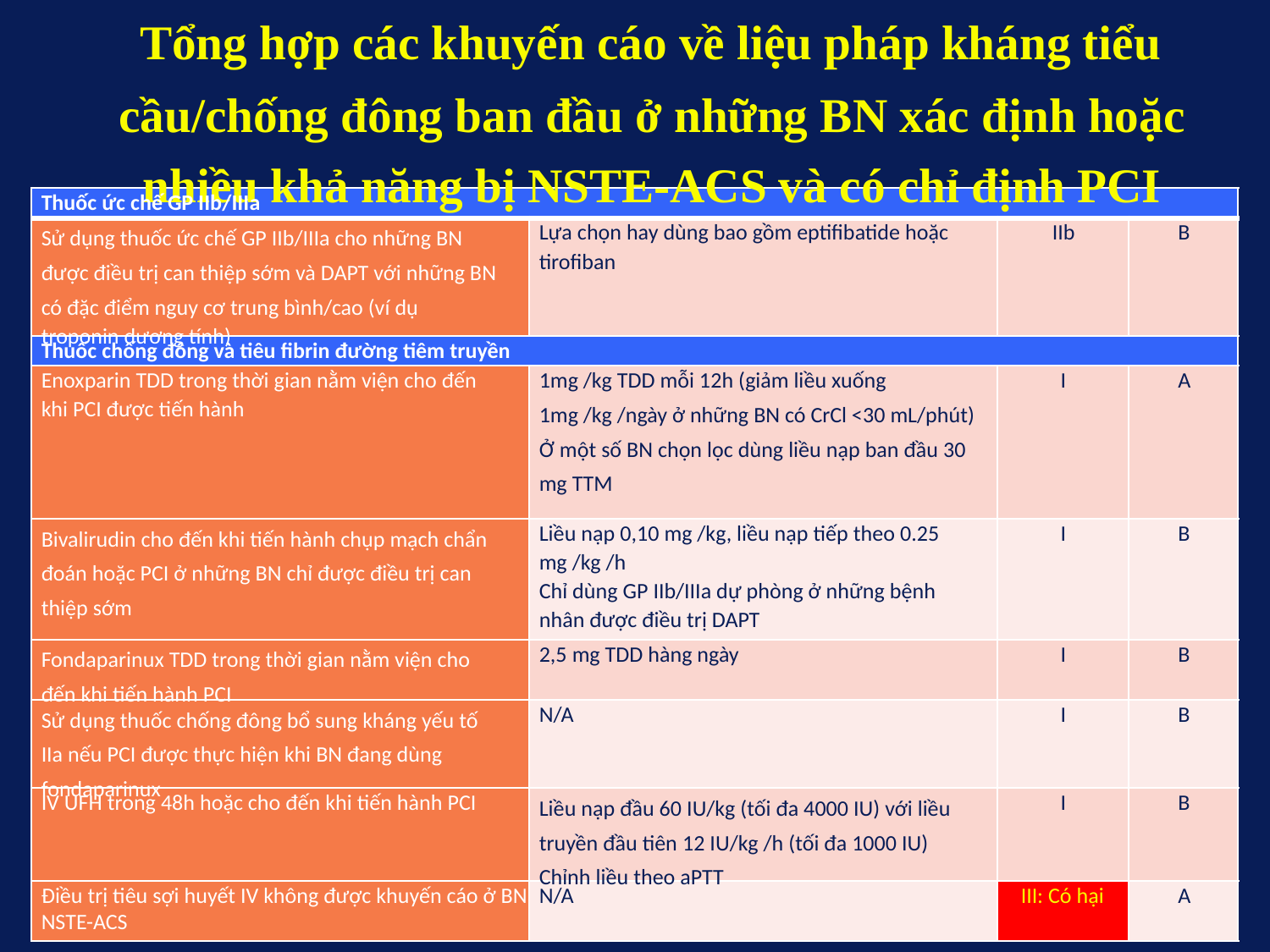

Tổng hợp các khuyến cáo về liệu pháp kháng tiểu
cầu/chống đông ban đầu ở những BN xác định hoặc nhiều khả năng bị NSTE-ACS và có chỉ định PCI

Thuốc ức chế GP IIb/IIIa

Sử dụng thuốc ức chế GP IIb/IIIa cho những BN
được điều trị can thiệp sớm và DAPT với những BN
có đặc điểm nguy cơ trung bình/cao (ví dụ
troponin dương tính)

Lựa chọn hay dùng bao gồm eptifibatide hoặc
tirofiban

IIb

B

Thuốc chống đông và tiêu fibrin đường tiêm truyền

Enoxparin TDD trong thời gian nằm viện cho đến
khi PCI được tiến hành
1mg /kg TDD mỗi 12h (giảm liều xuống
1mg /kg /ngày ở những BN có CrCl <30 mL/phút)
Ở một số BN chọn lọc dùng liều nạp ban đầu 30
mg TTM
I
A

Bivalirudin cho đến khi tiến hành chụp mạch chẩn
đoán hoặc PCI ở những BN chỉ được điều trị can
thiệp sớm
Liều nạp 0,10 mg /kg, liều nạp tiếp theo 0.25
mg /kg /h
Chỉ dùng GP IIb/IIIa dự phòng ở những bệnh
nhân được điều trị DAPT
I
B

Fondaparinux TDD trong thời gian nằm viện cho
đến khi tiến hành PCI
2,5 mg TDD hàng ngày
I
B

Sử dụng thuốc chống đông bổ sung kháng yếu tố
IIa nếu PCI được thực hiện khi BN đang dùng
fondaparinux
N/A
I
B

IV UFH trong 48h hoặc cho đến khi tiến hành PCI
Liều nạp đầu 60 IU/kg (tối đa 4000 IU) với liều
truyền đầu tiên 12 IU/kg /h (tối đa 1000 IU)
Chỉnh liều theo aPTT
I
B

Điều trị tiêu sợi huyết IV không được khuyến cáo ở BN NSTE-ACS
N/A
III: Có hại
A